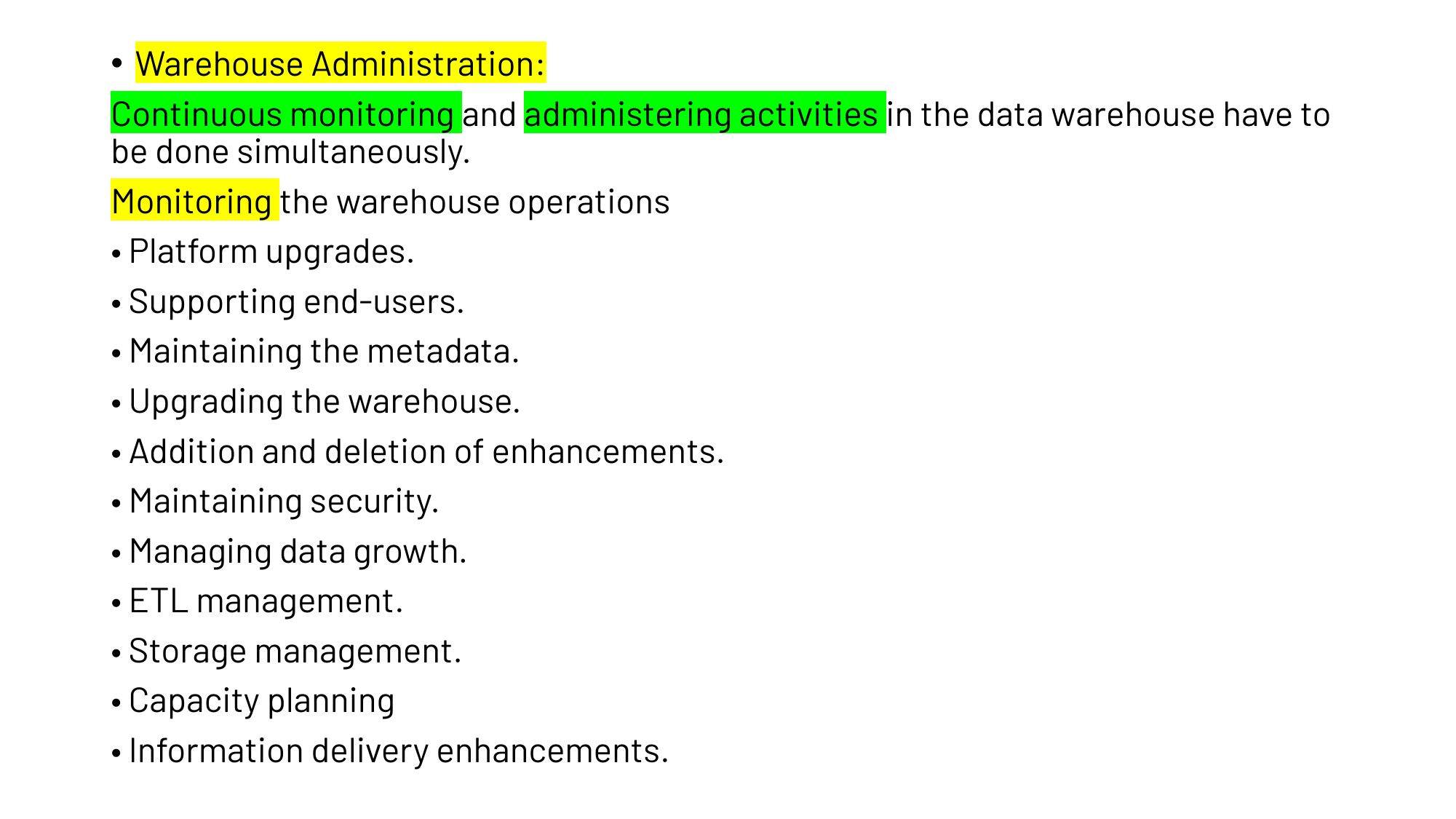

Warehouse Administration:
Continuous monitoring and administering activities in the data warehouse have to be done simultaneously.
Monitoring the warehouse operations
• Platform upgrades.
• Supporting end-users.
• Maintaining the metadata.
• Upgrading the warehouse.
• Addition and deletion of enhancements.
• Maintaining security.
• Managing data growth.
• ETL management.
• Storage management.
• Capacity planning
• Information delivery enhancements.